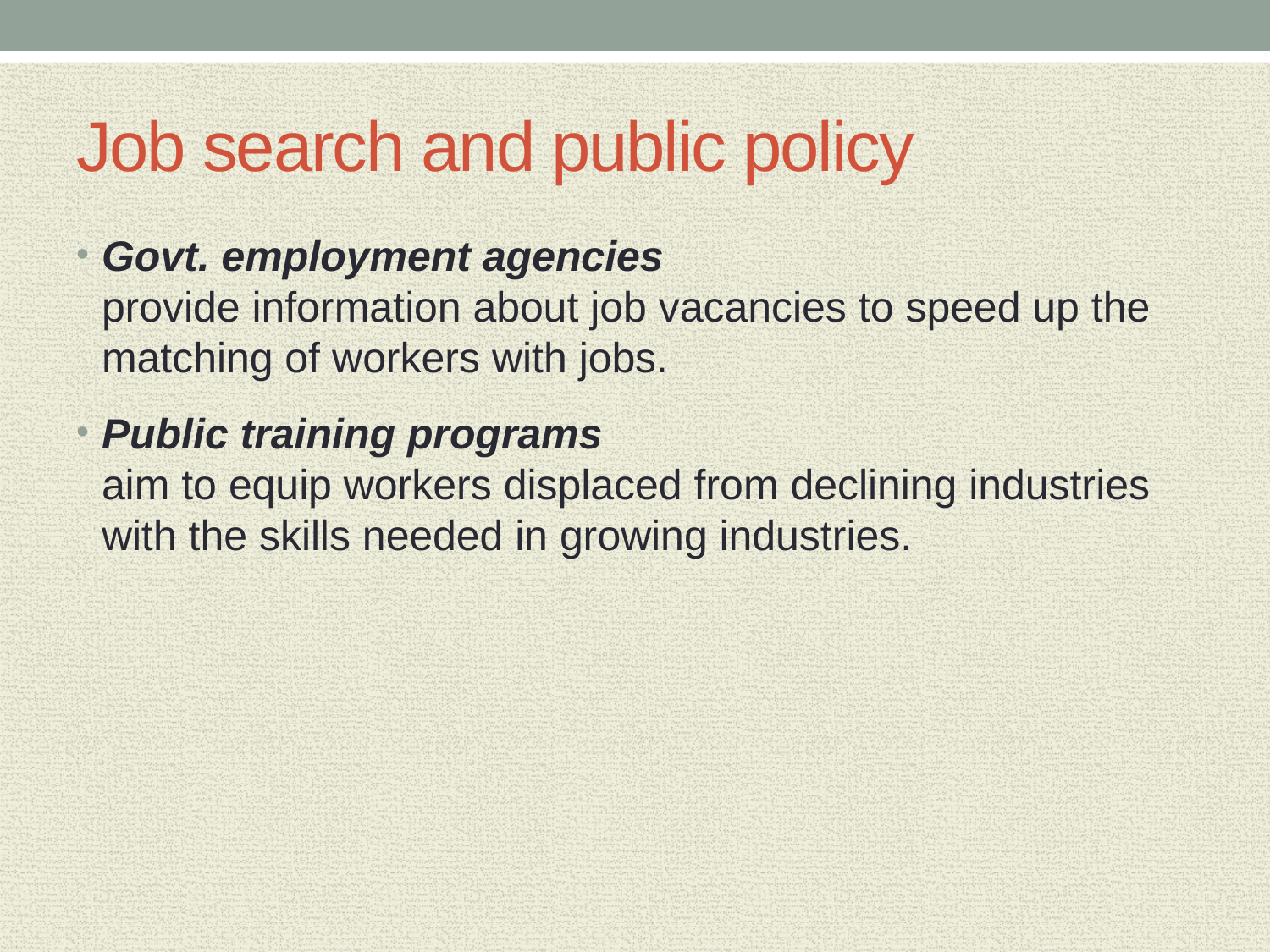

# Job search and public policy
Govt. employment agencies
provide information about job vacancies to speed up the matching of workers with jobs.
Public training programs
aim to equip workers displaced from declining industries with the skills needed in growing industries.